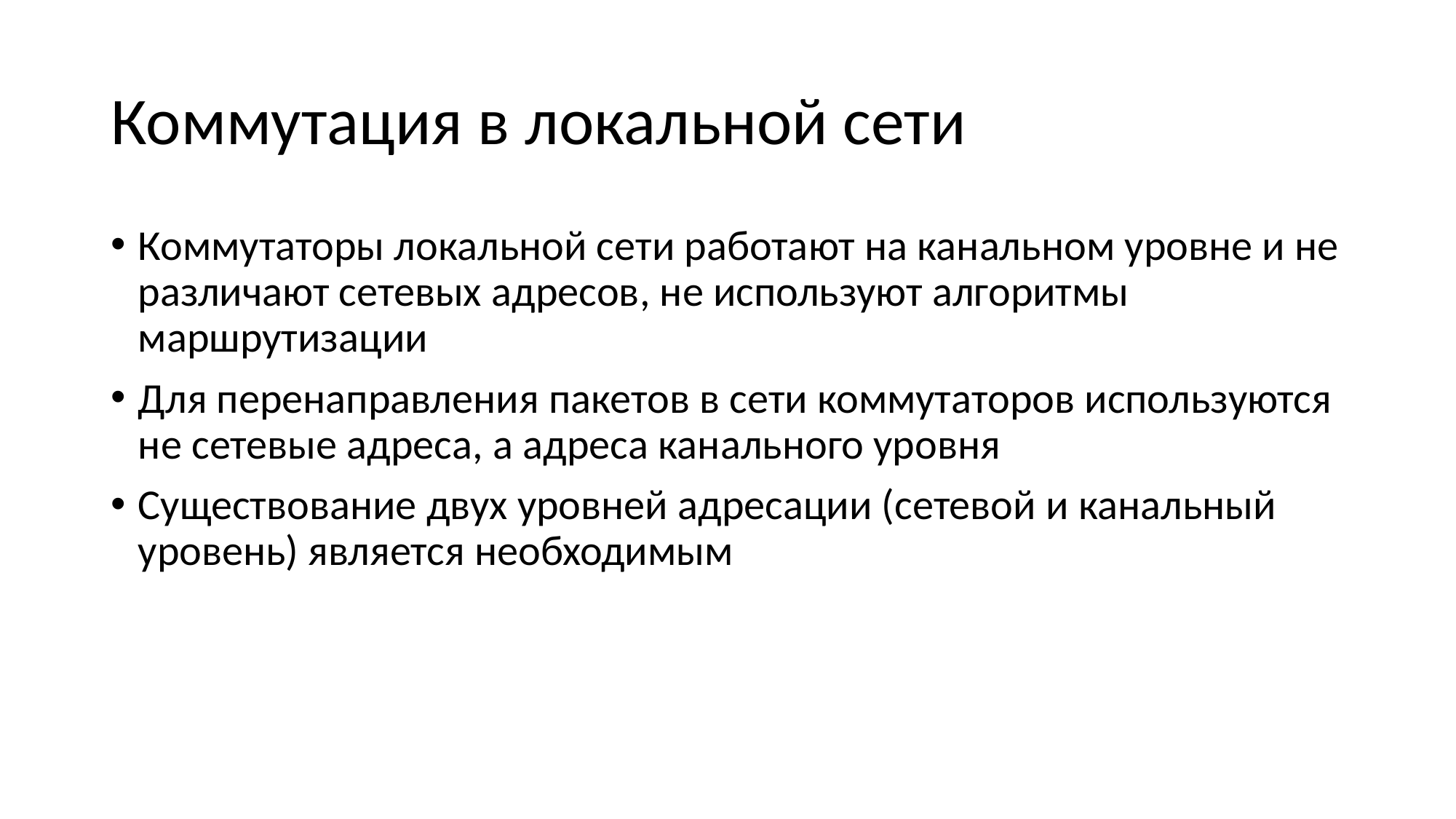

# Коммутация в локальной сети
Коммутаторы локальной сети работают на канальном уровне и не различают сетевых адресов, не используют алгоритмы маршрутизации
Для перенаправления пакетов в сети коммутаторов используются не сетевые адреса, а адреса канального уровня
Существование двух уровней адресации (сетевой и канальный уровень) является необходимым